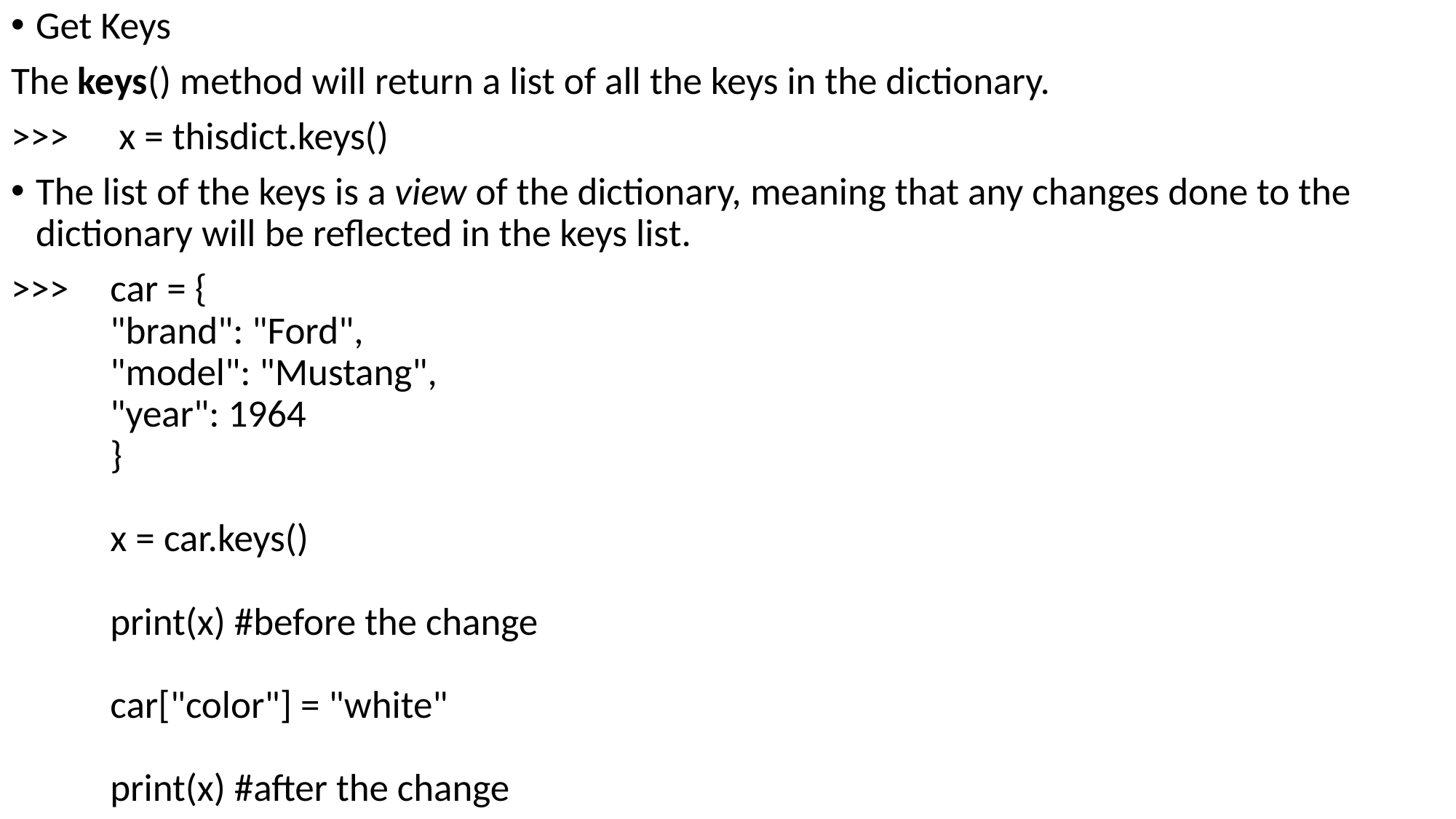

Get Keys
The keys() method will return a list of all the keys in the dictionary.
>>>	 x = thisdict.keys()
The list of the keys is a view of the dictionary, meaning that any changes done to the dictionary will be reflected in the keys list.
>>> 	car = {
	"brand": "Ford",
	"model": "Mustang",
	"year": 1964
	}
	x = car.keys()
	print(x) #before the change
	car["color"] = "white"
	print(x) #after the change